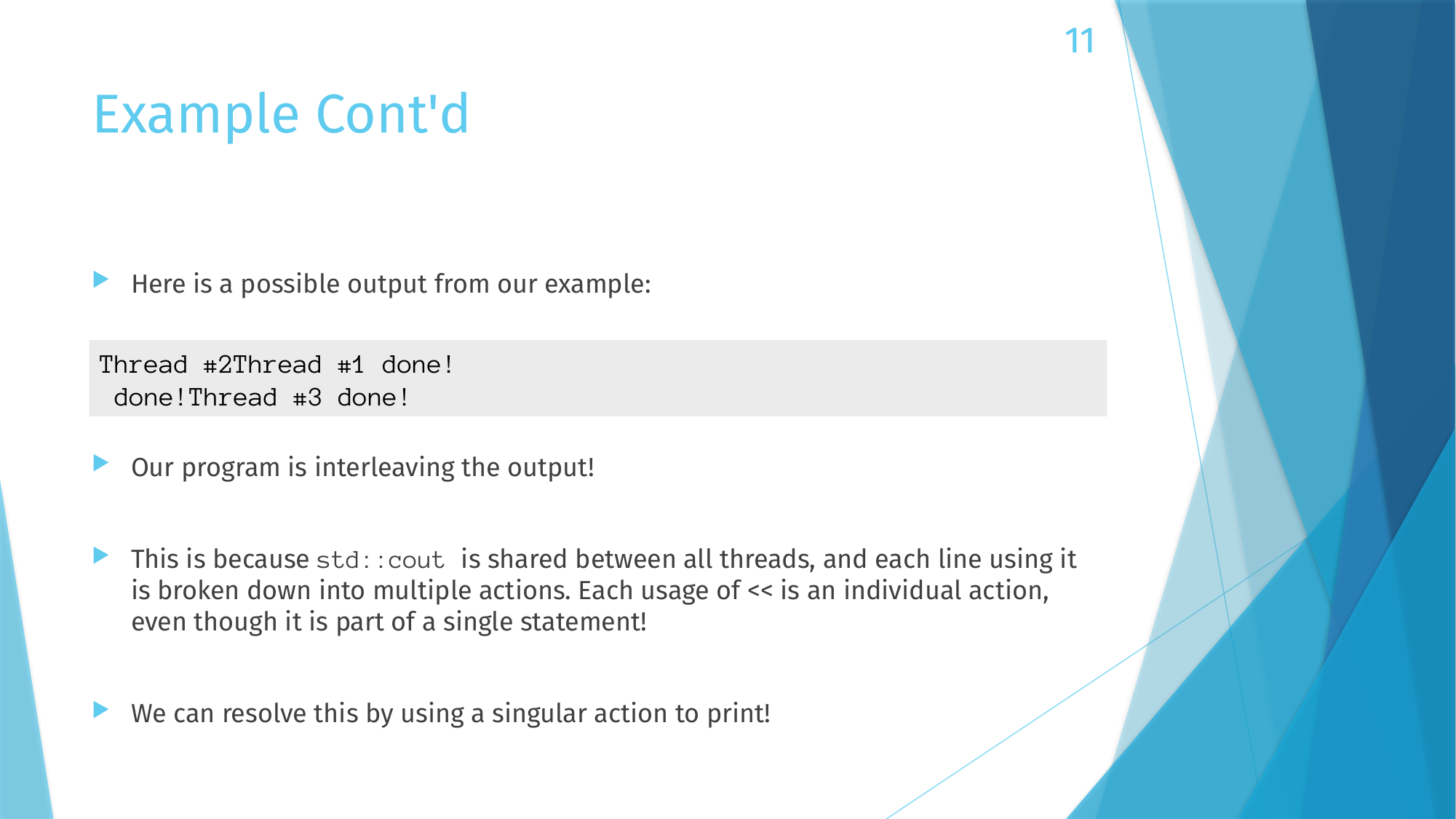

# Example Cont'd
Here is a possible output from our example:

Our program is interleaving the output!

This is because std::cout is shared between all threads, and each line using it is broken down into multiple actions. Each usage of << is an individual action, even though it is part of a single statement!

We can resolve this by using a singular action to print!
Thread #2Thread #1 done!
 done!Thread #3 done!